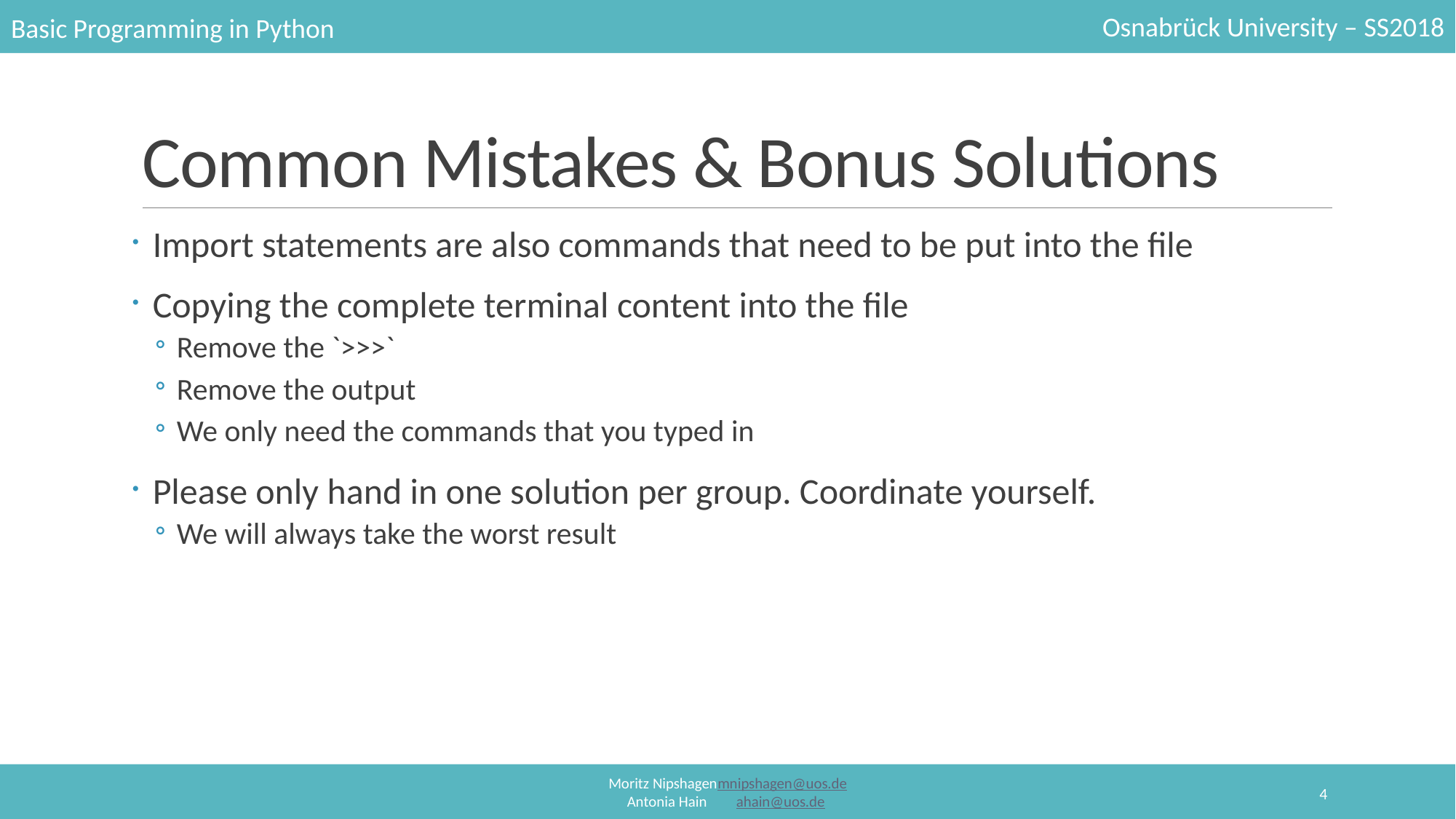

# Common Mistakes & Bonus Solutions
Import statements are also commands that need to be put into the file
Copying the complete terminal content into the file
Remove the `>>>`
Remove the output
We only need the commands that you typed in
Please only hand in one solution per group. Coordinate yourself.
We will always take the worst result
4